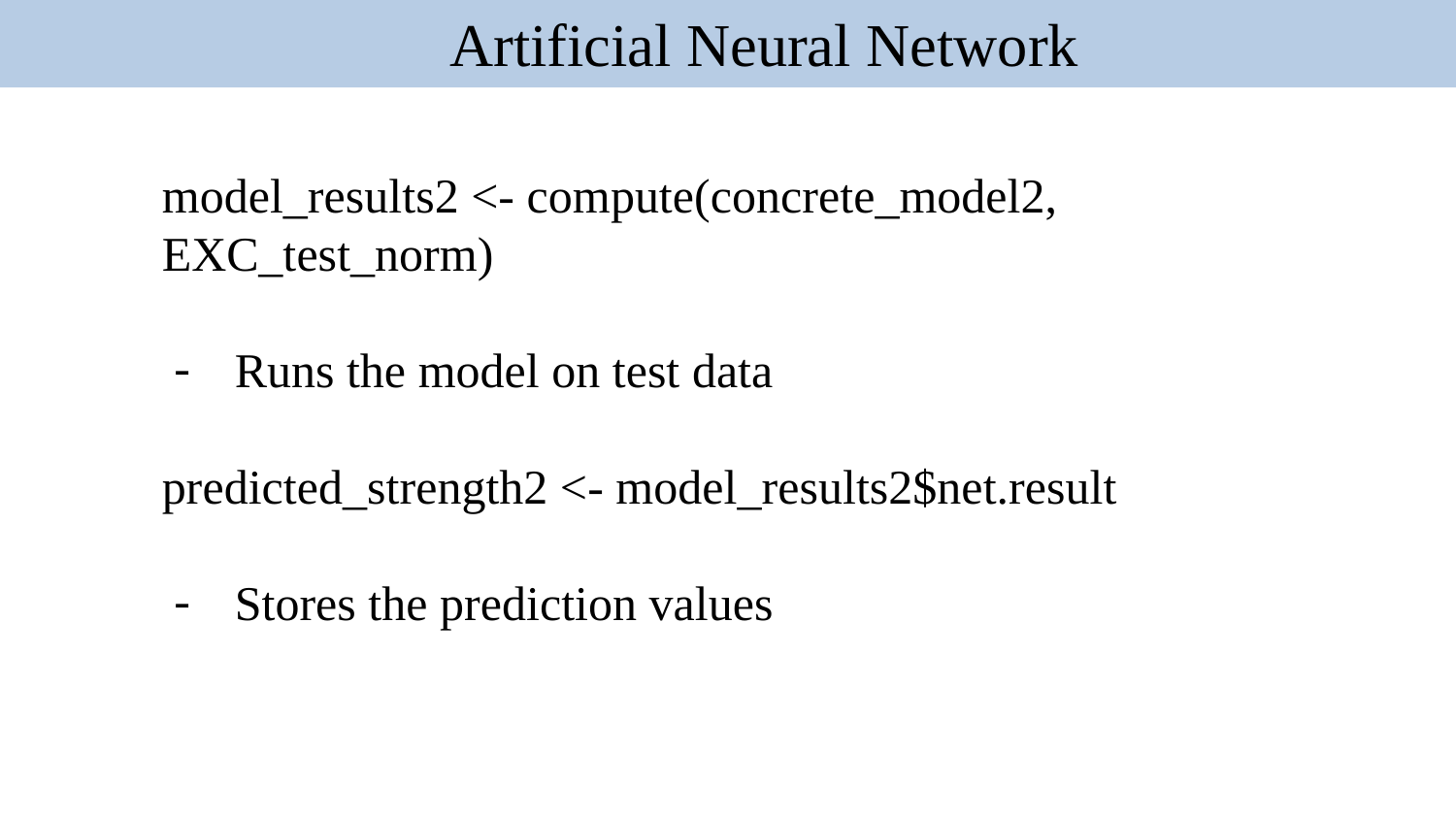

Artificial Neural Network
model_results2 <- compute(concrete_model2, EXC_test_norm)

Runs the model on test data

predicted_strength2 <- model_results2$net.result

Stores the prediction values